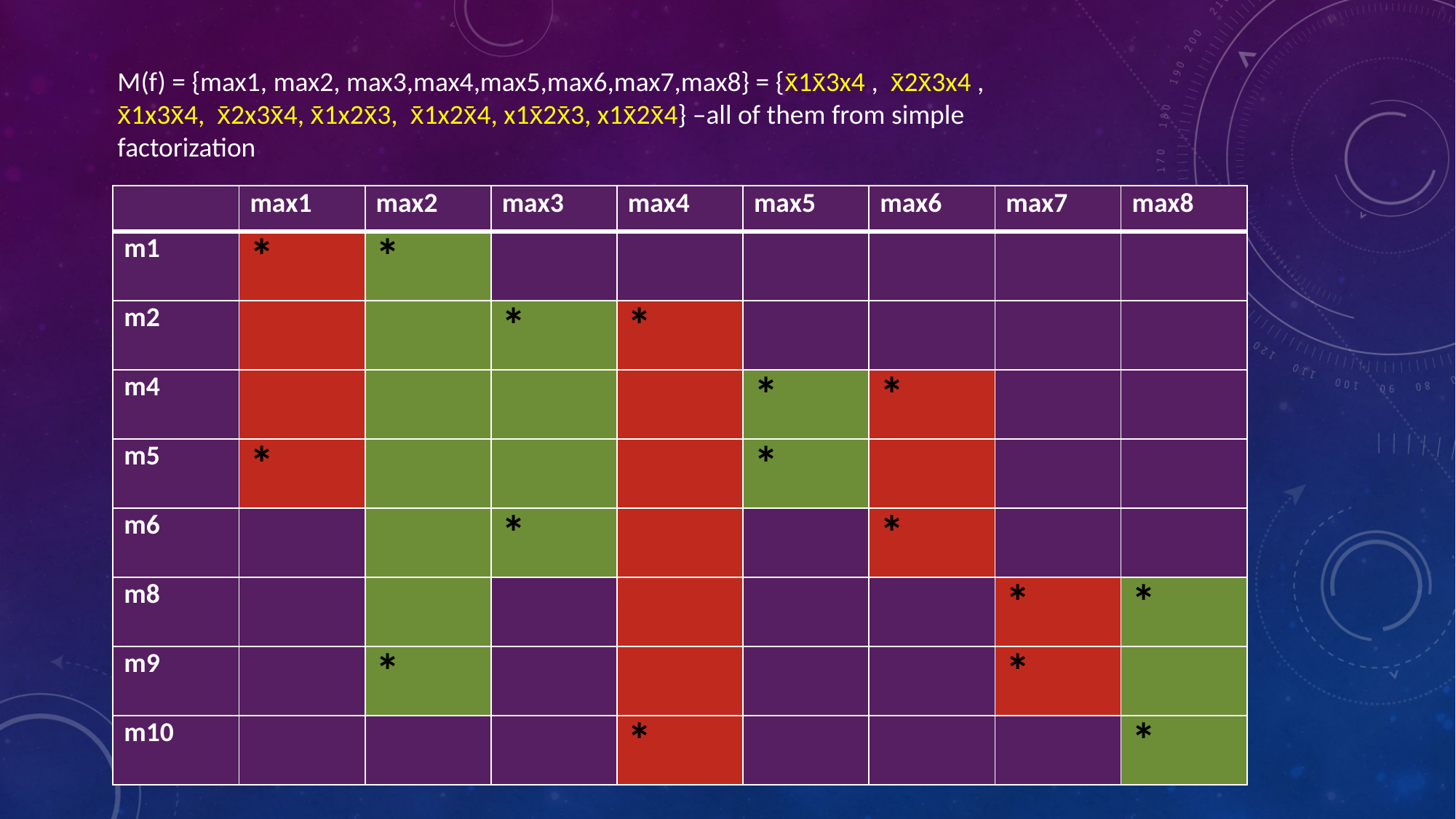

M(f) = {max1, max2, max3,max4,max5,max6,max7,max8} = {x̄1x̄3x4 ,  x̄2x̄3x4 , x̄1x3x̄4,  x̄2x3x̄4, x̄1x2x̄3,  x̄1x2x̄4, x1x̄2x̄3, x1x̄2x̄4} –all of them from simple factorization
|  | max1 | max2 | max3 | max4 | max5 | max6 | max7 | max8 |
| --- | --- | --- | --- | --- | --- | --- | --- | --- |
| m1 | \* | \* |  |  |  |  |  |  |
| m2 |  |  | \* | \* |  |  |  |  |
| m4 |  |  |  |  | \* | \* |  |  |
| m5 | \* |  |  |  | \* |  |  |  |
| m6 |  |  | \* |  |  | \* |  |  |
| m8 |  |  |  |  |  |  | \* | \* |
| m9 |  | \* |  |  |  |  | \* |  |
| m10 |  |  |  | \* |  |  |  | \* |